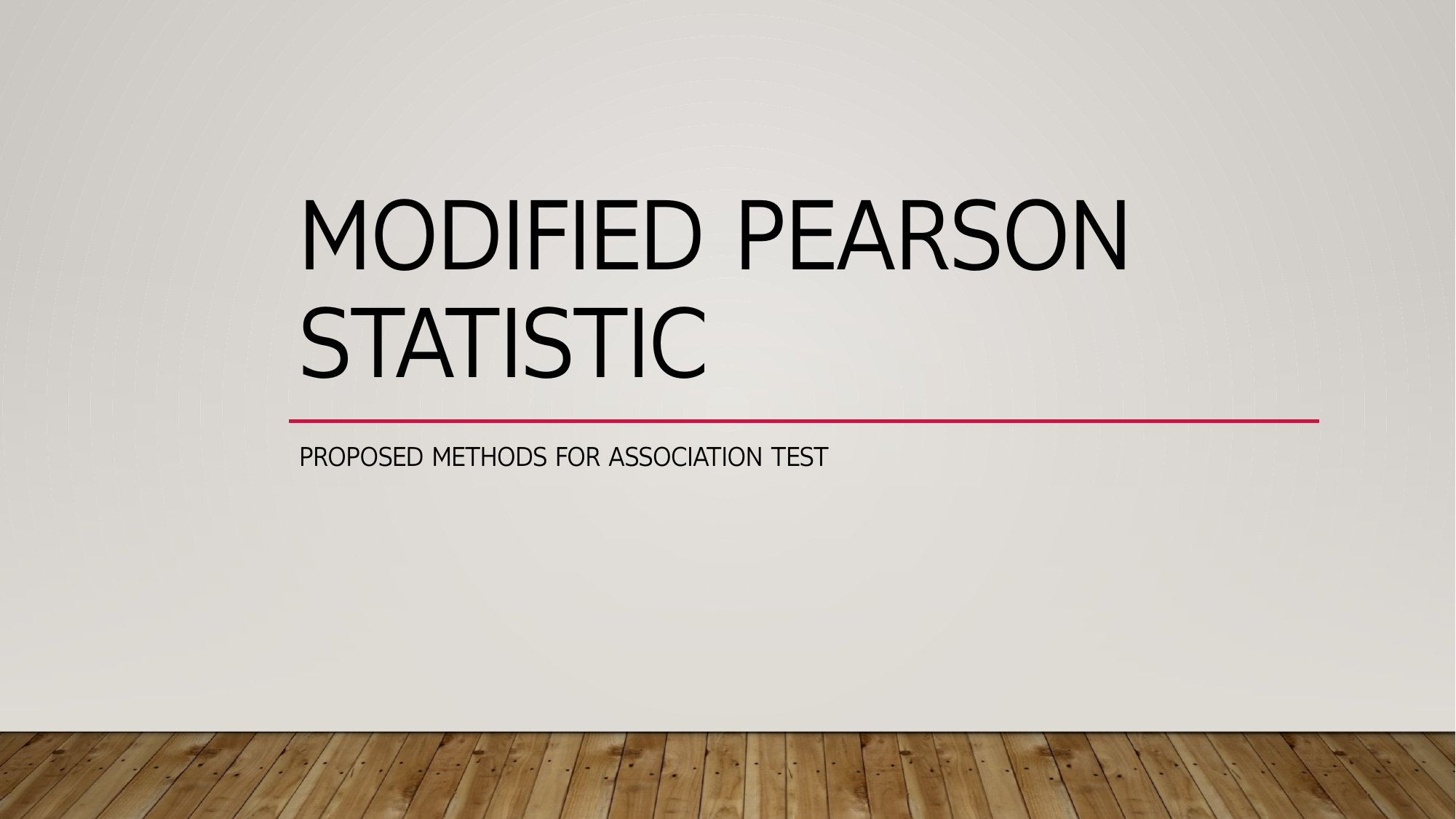

# Modified Pearson Statistic
Proposed methods for association test